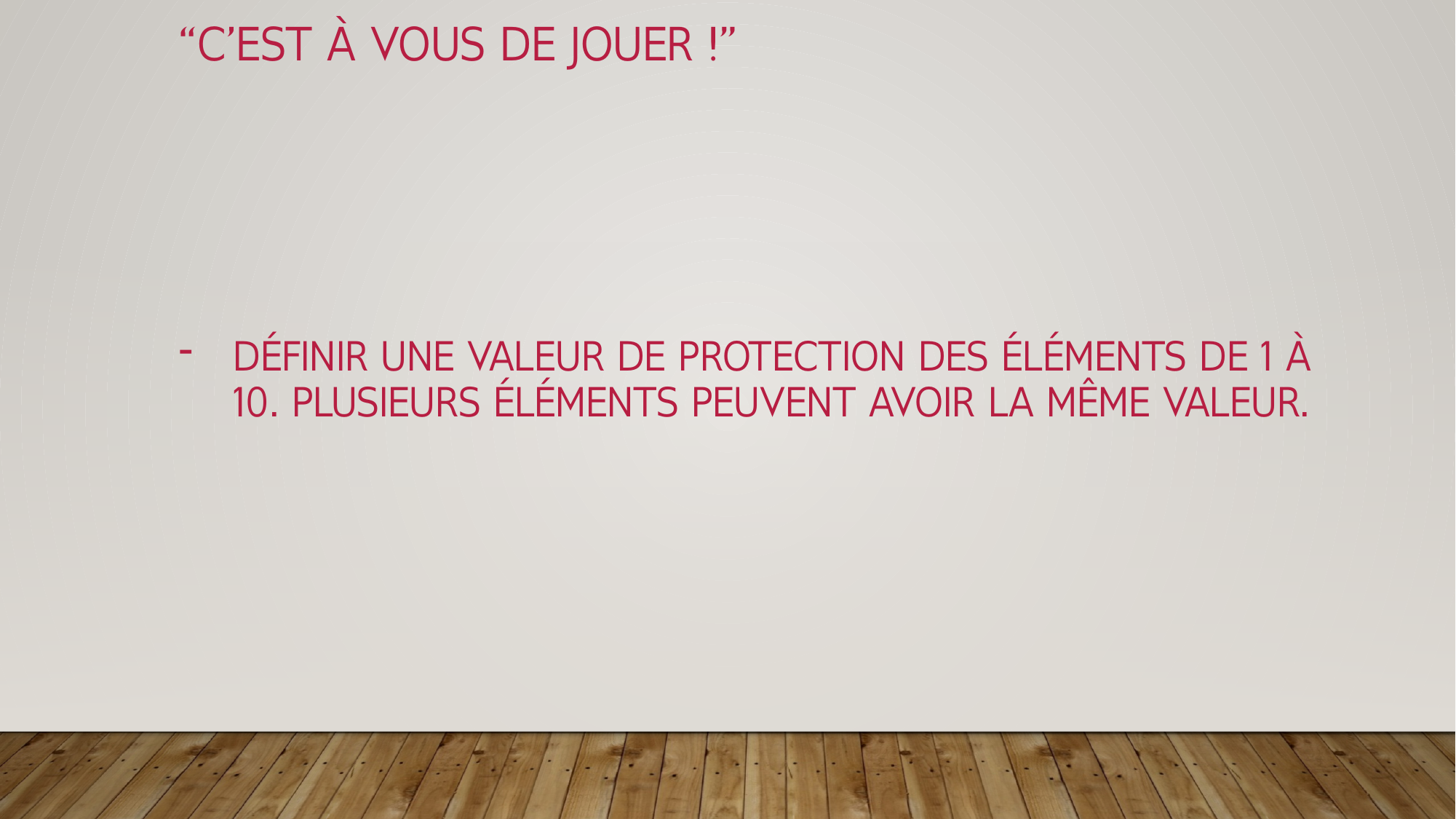

“C’est À vous de JOUER !”
DÉFINIR UNE VALEUR DE PROTECTION DES ÉLÉMENTS DE 1 à 10. Plusieurs éléments peuvent avoir la même valeur.